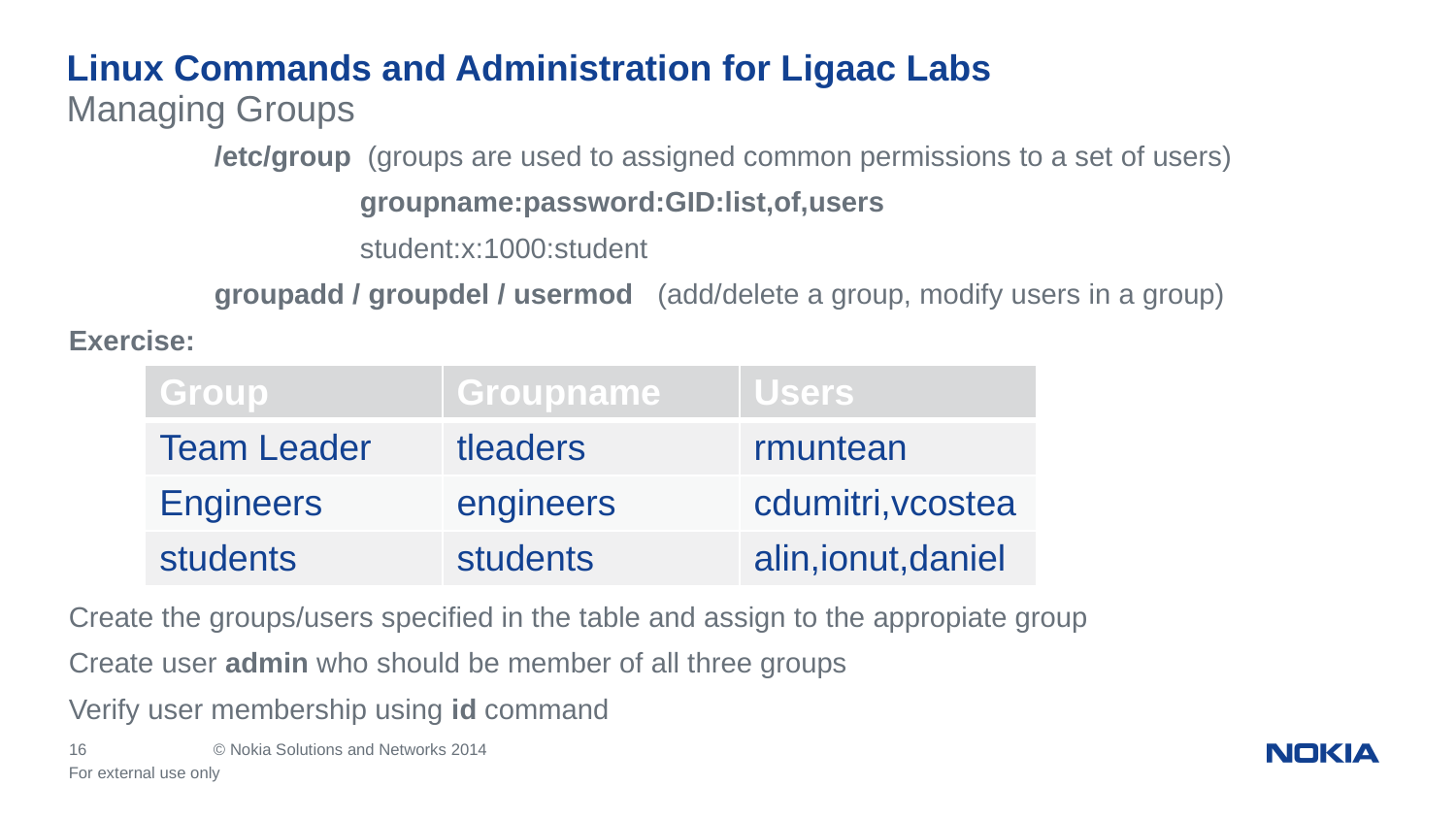

# Linux Commands and Administration for Ligaac Labs
Managing Groups
	/etc/group  (groups are used to assigned common permissions to a set of users)
		groupname:password:GID:list,of,users
		student:x:1000:student
	groupadd / groupdel / usermod   (add/delete a group, modify users in a group)
Exercise:

Create the groups/users specified in the table and assign to the appropiate group
Create user admin who should be member of all three groups
Verify user membership using id command
| Group | Groupname | Users |
| --- | --- | --- |
| Team Leader | tleaders | rmuntean |
| Engineers | engineers | cdumitri,vcostea |
| students | students | alin,ionut,daniel |
For external use only